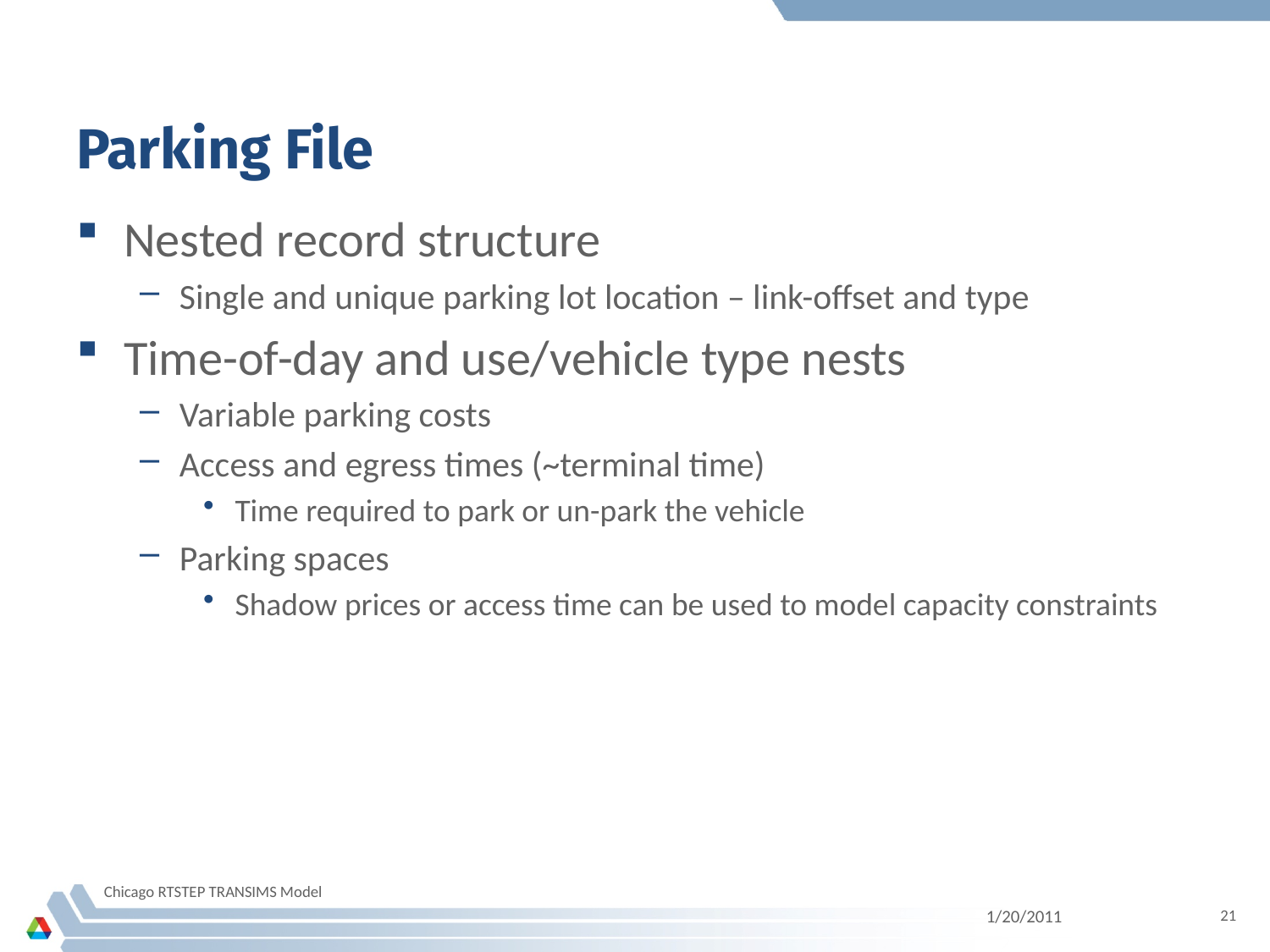

# Parking File
Nested record structure
Single and unique parking lot location – link-offset and type
Time-of-day and use/vehicle type nests
Variable parking costs
Access and egress times (~terminal time)
Time required to park or un-park the vehicle
Parking spaces
Shadow prices or access time can be used to model capacity constraints

Chicago RTSTEP TRANSIMS Model
1/20/2011
21